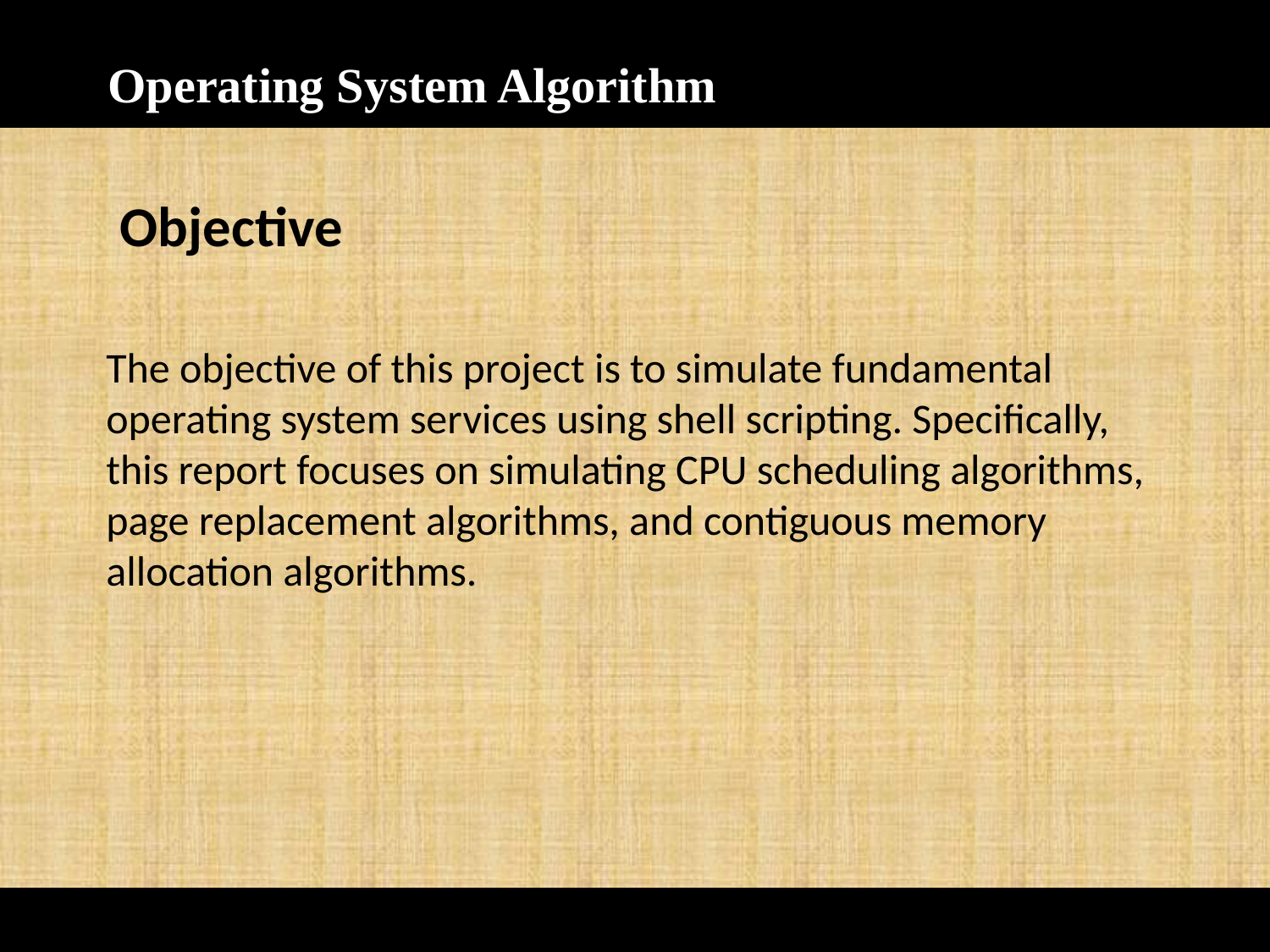

# Operating System Algorithm
Objective
The objective of this project is to simulate fundamental operating system services using shell scripting. Specifically, this report focuses on simulating CPU scheduling algorithms, page replacement algorithms, and contiguous memory allocation algorithms.